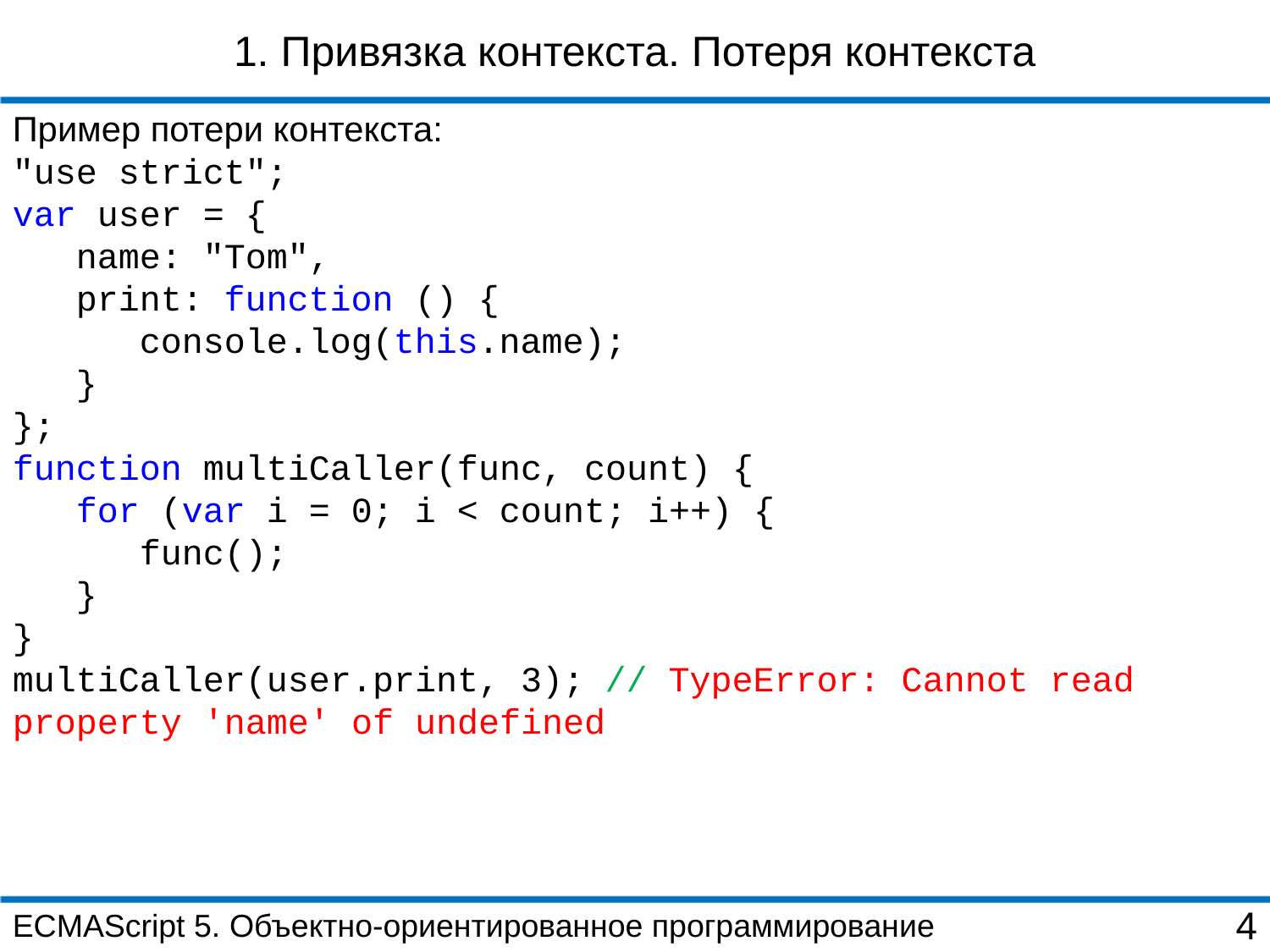

1. Привязка контекста. Потеря контекста
Пример потери контекста:
"use strict";
var user = {
   name: "Tom",
   print: function () {
      console.log(this.name);
   }
};
function multiCaller(func, count) {
   for (var i = 0; i < count; i++) {
      func();
   }
}
multiCaller(user.print, 3); // TypeError: Cannot read property 'name' of undefined
ECMAScript 5. Объектно-ориентированное программирование
4